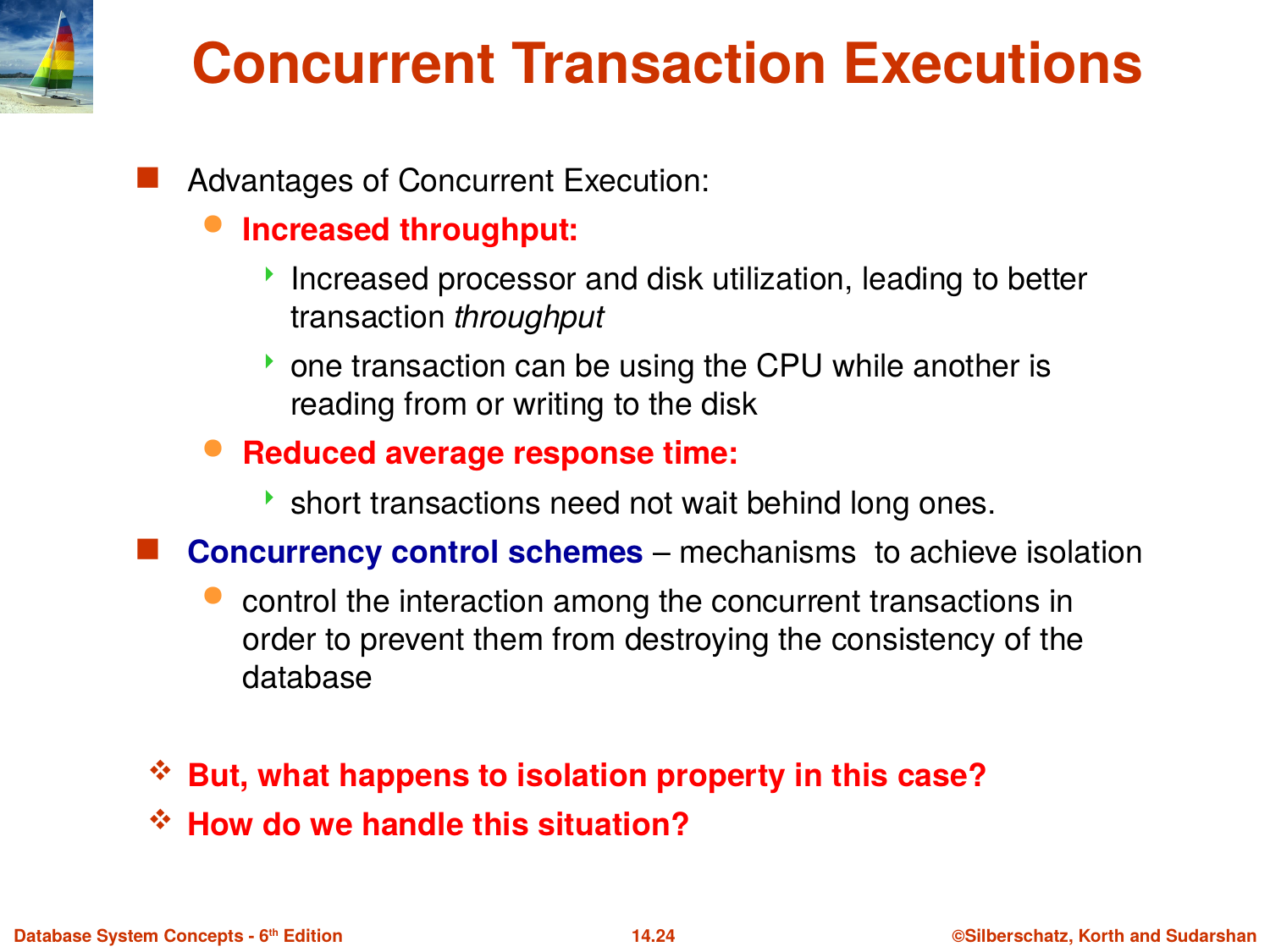

# Concurrent Transaction Executions
Advantages of Concurrent Execution:
Increased throughput:
Increased processor and disk utilization, leading to better transaction throughput
one transaction can be using the CPU while another is reading from or writing to the disk
Reduced average response time:
short transactions need not wait behind long ones.
Concurrency control schemes – mechanisms  to achieve isolation
control the interaction among the concurrent transactions in order to prevent them from destroying the consistency of the database

But, what happens to isolation property in this case?
How do we handle this situation?